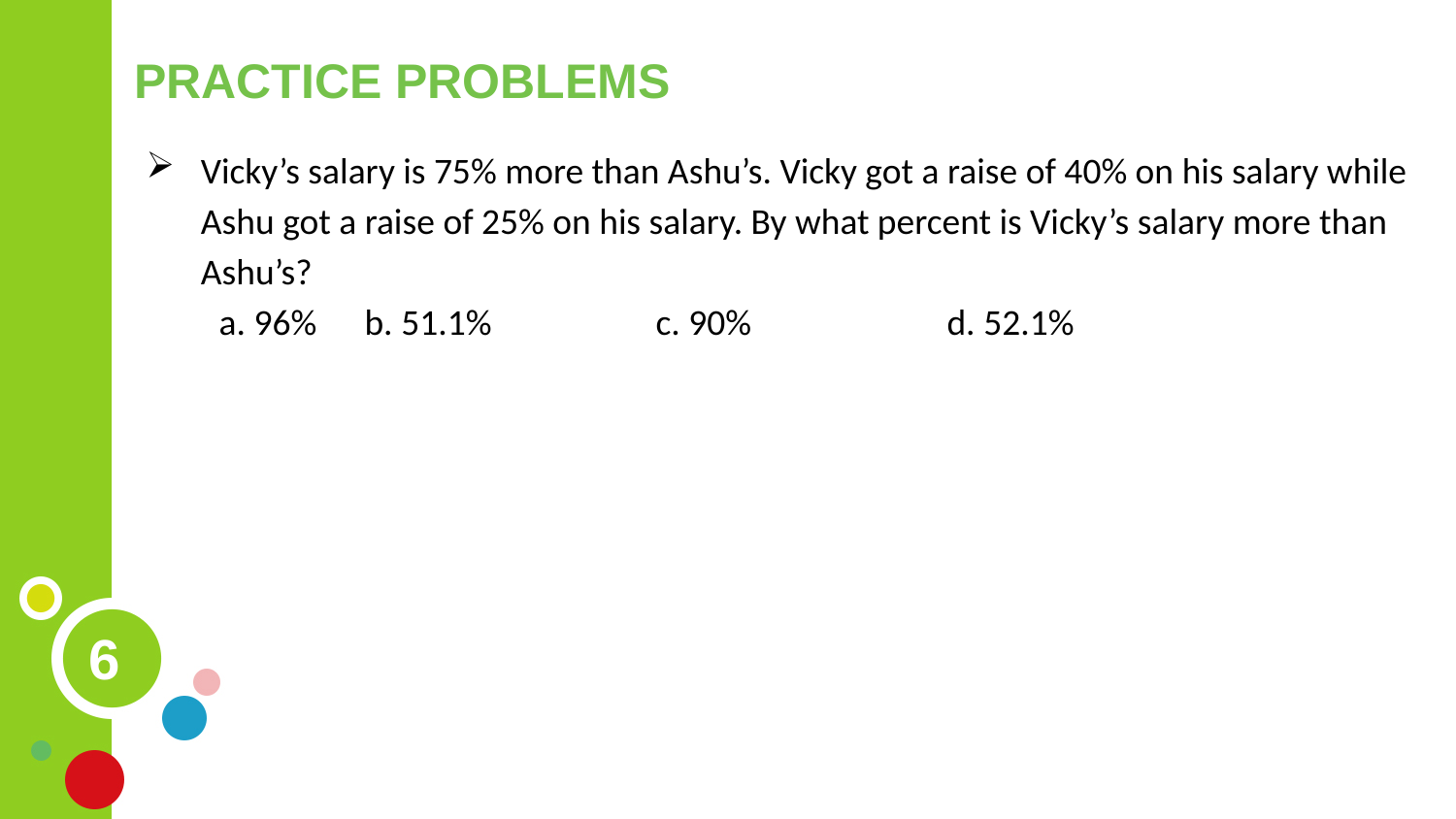

PRACTICE PROBLEMS
Vicky’s salary is 75% more than Ashu’s. Vicky got a raise of 40% on his salary while Ashu got a raise of 25% on his salary. By what percent is Vicky’s salary more than Ashu’s?
a. 96%	b. 51.1%		c. 90%		d. 52.1%
6